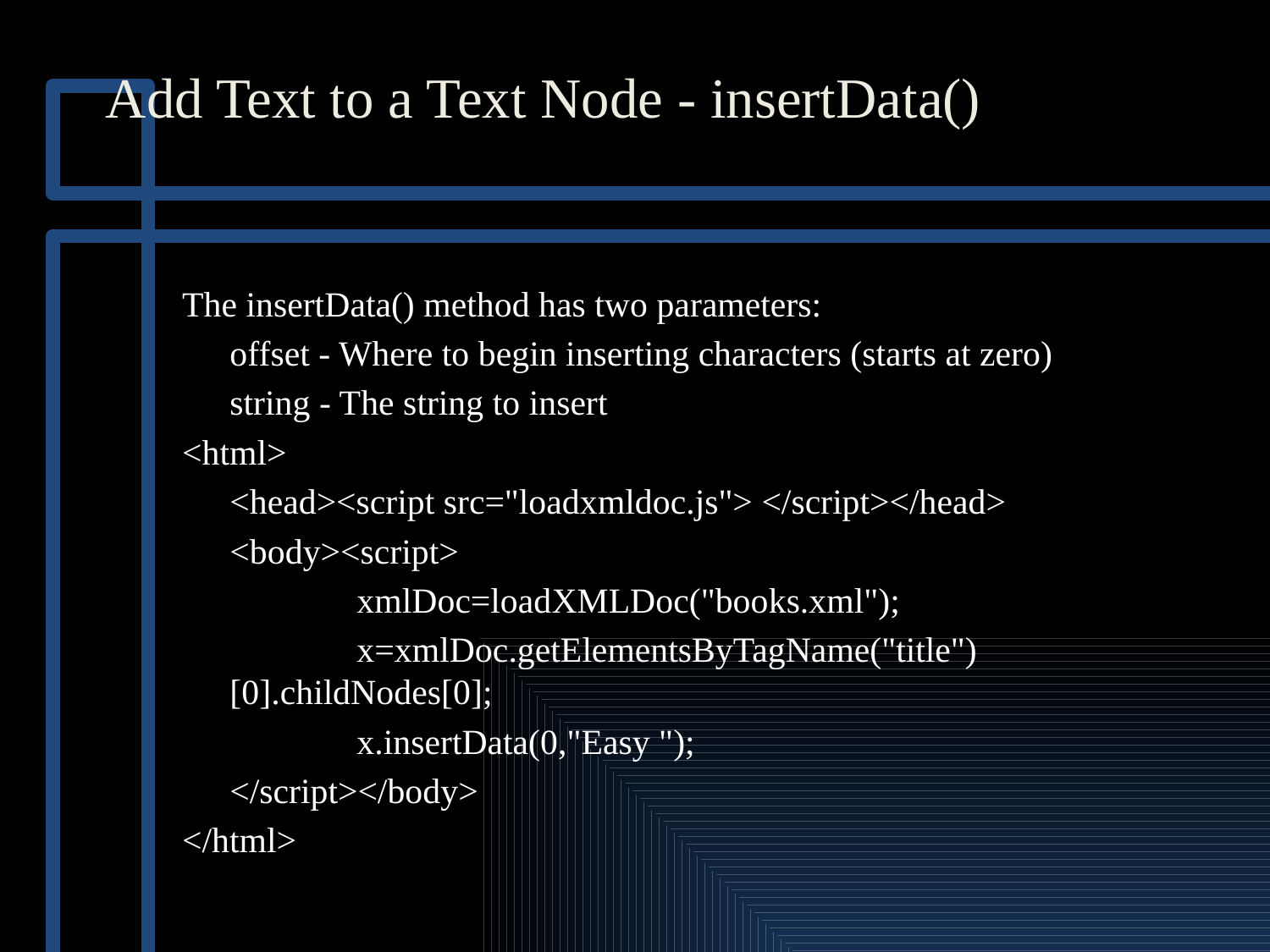

# Add Text to a Text Node - insertData()
The insertData() method has two parameters:
	offset - Where to begin inserting characters (starts at zero)
	string - The string to insert
<html>
	<head><script src="loadxmldoc.js"> </script></head>
	<body><script>
		xmlDoc=loadXMLDoc("books.xml");
		x=xmlDoc.getElementsByTagName("title")[0].childNodes[0];
		x.insertData(0,"Easy ");
	</script></body>
</html>